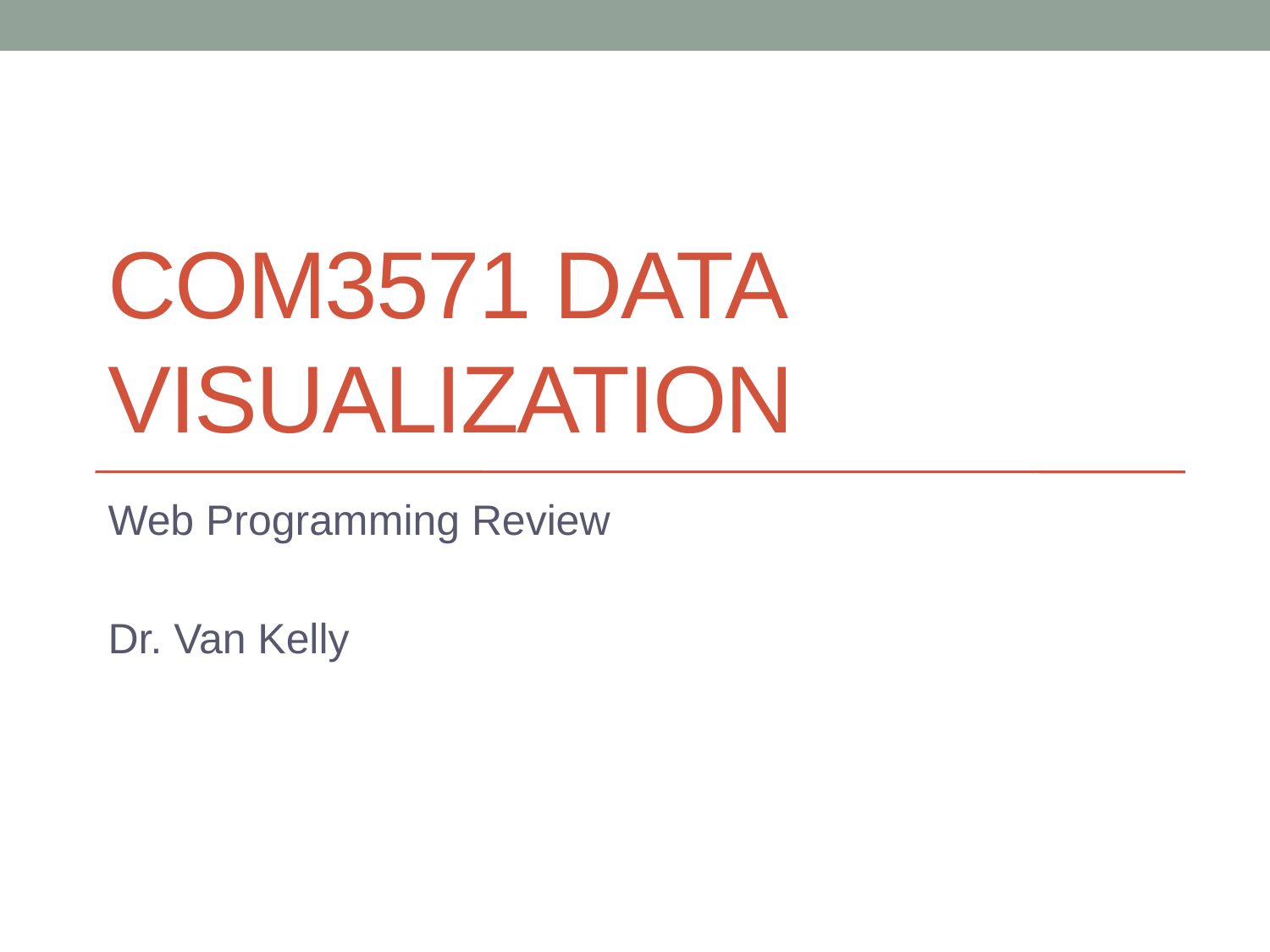

# COM3571 Data visualization
Web Programming Review

Dr. Van Kelly